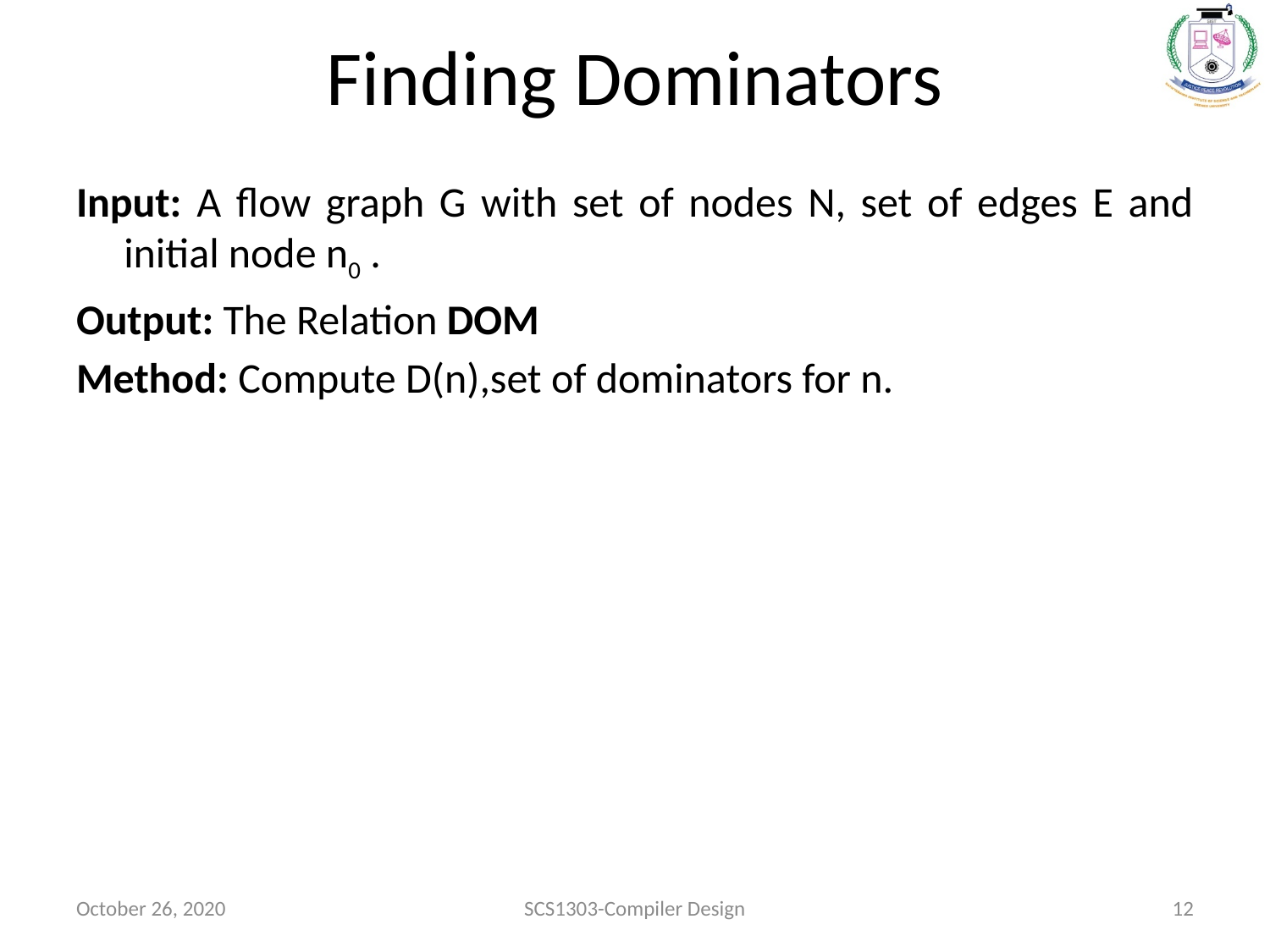

# Finding Dominators
Input: A flow graph G with set of nodes N, set of edges E and initial node n0 .
Output: The Relation DOM
Method: Compute D(n),set of dominators for n.

October 26, 2020
SCS1303-Compiler Design
12